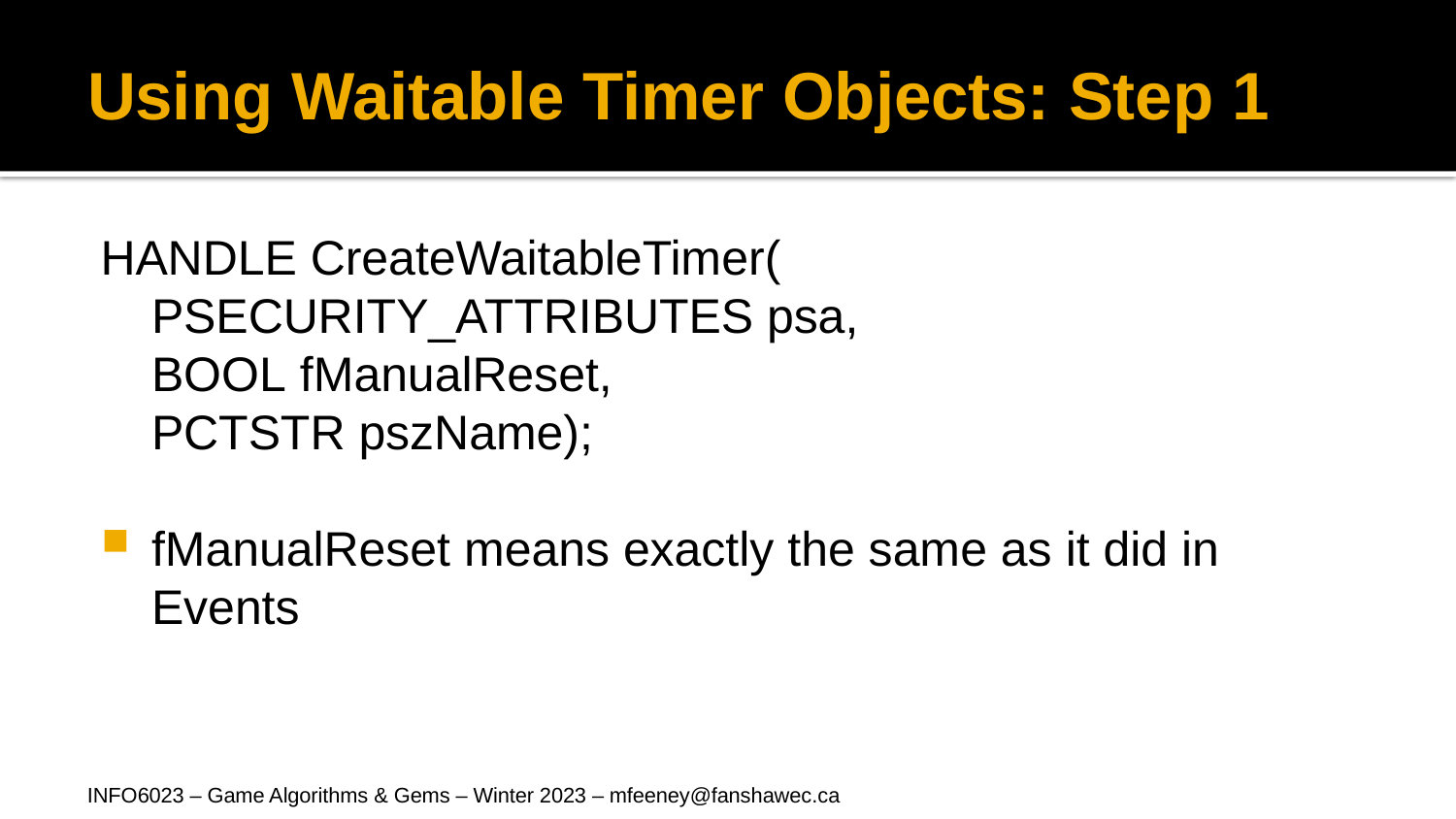

# Using Waitable Timer Objects: Step 1
HANDLE CreateWaitableTimer(
	PSECURITY_ATTRIBUTES psa,
	BOOL fManualReset,
	PCTSTR pszName);

fManualReset means exactly the same as it did in Events